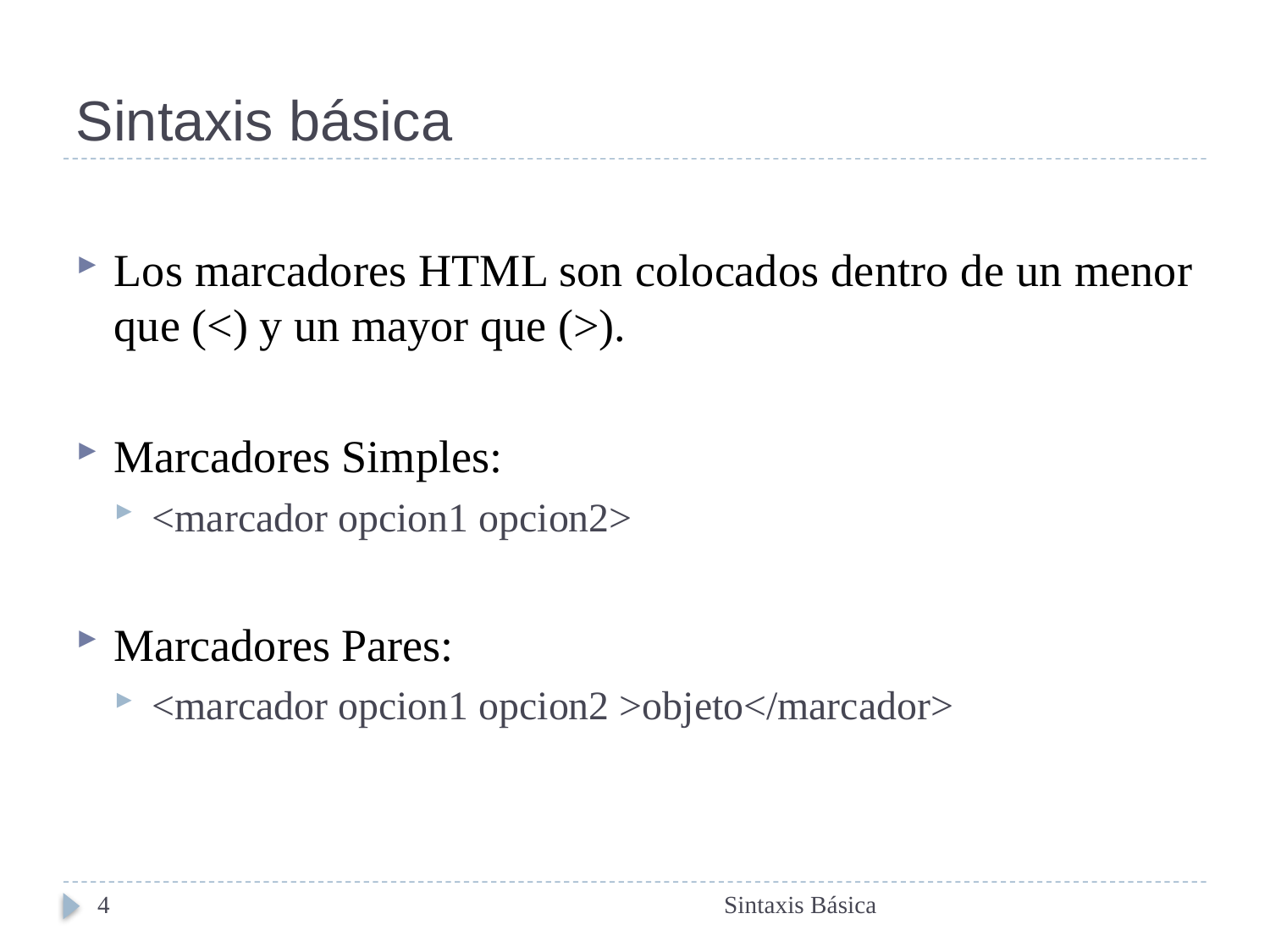

# Sintaxis básica

Los marcadores HTML son colocados dentro de un menor que (<) y un mayor que (>).

Marcadores Simples:
<marcador opcion1 opcion2>

Marcadores Pares:
<marcador opcion1 opcion2 >objeto</marcador>

4
Sintaxis Básica